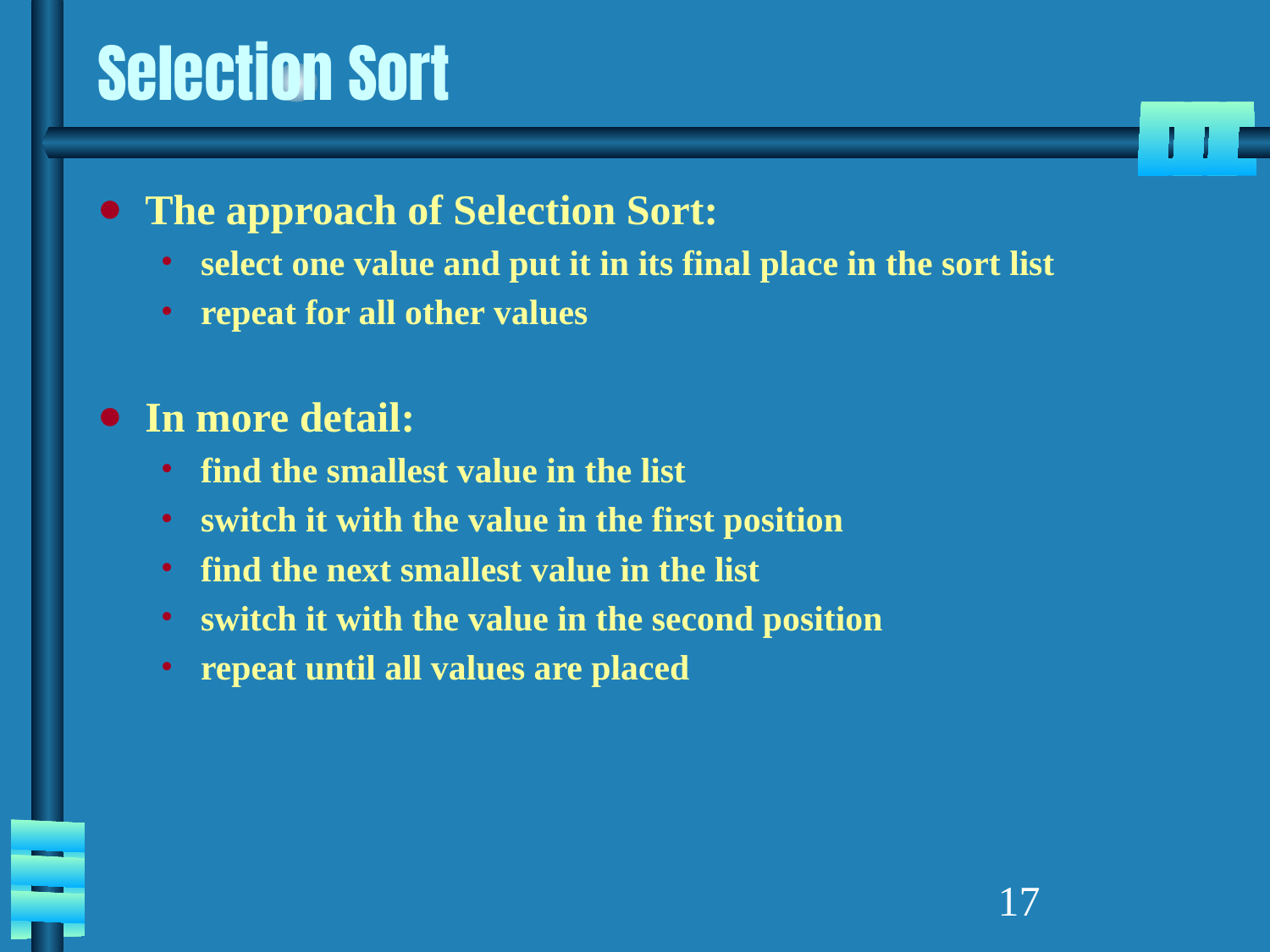

# Selection Sort
The approach of Selection Sort:
select one value and put it in its final place in the sort list
repeat for all other values

In more detail:
find the smallest value in the list
switch it with the value in the first position
find the next smallest value in the list
switch it with the value in the second position
repeat until all values are placed
17